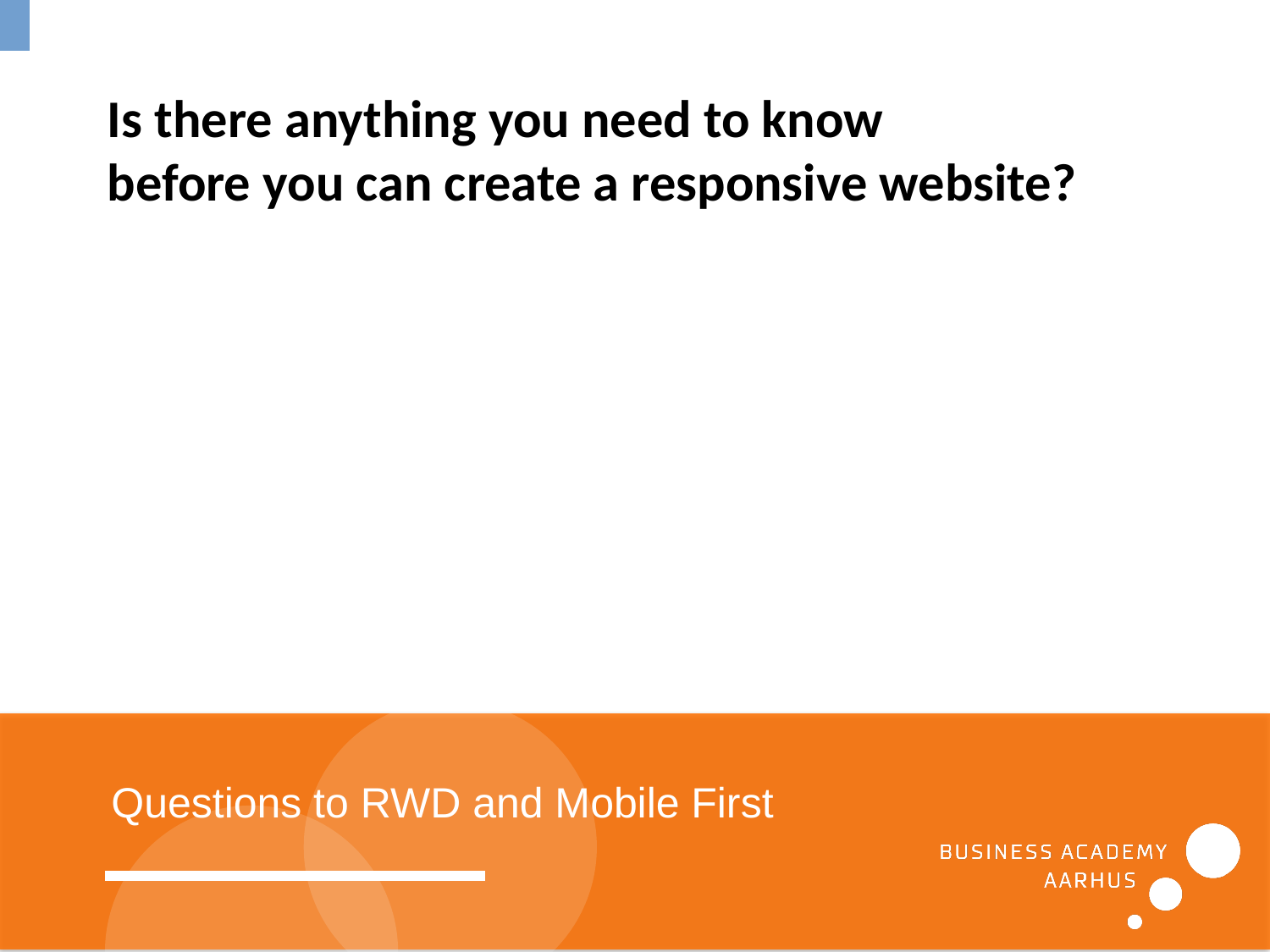

Is there anything you need to know
before you can create a responsive website?
Questions to RWD and Mobile First